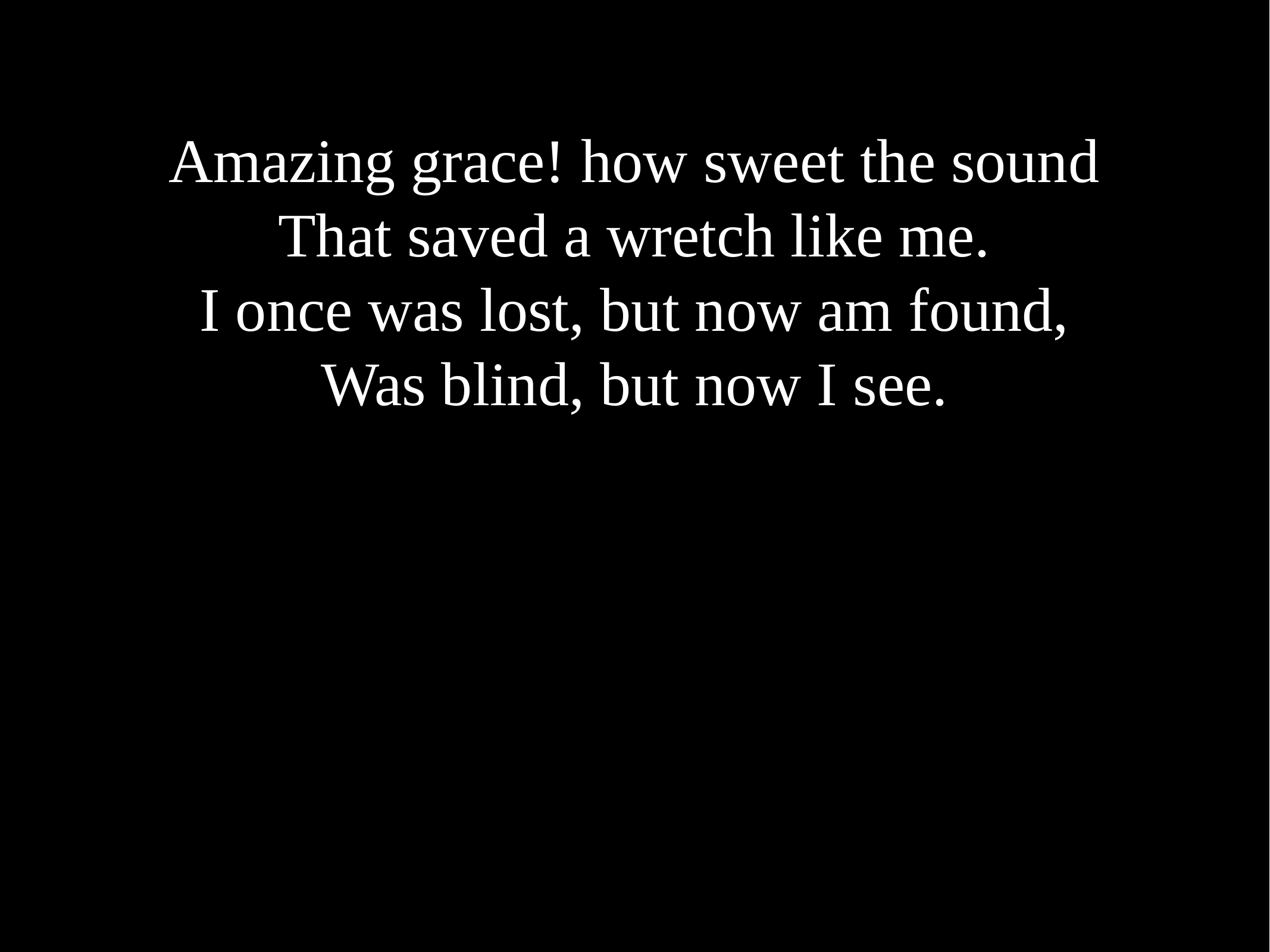

Amazing grace! how sweet the sound
That saved a wretch like me.
I once was lost, but now am found,
Was blind, but now I see.